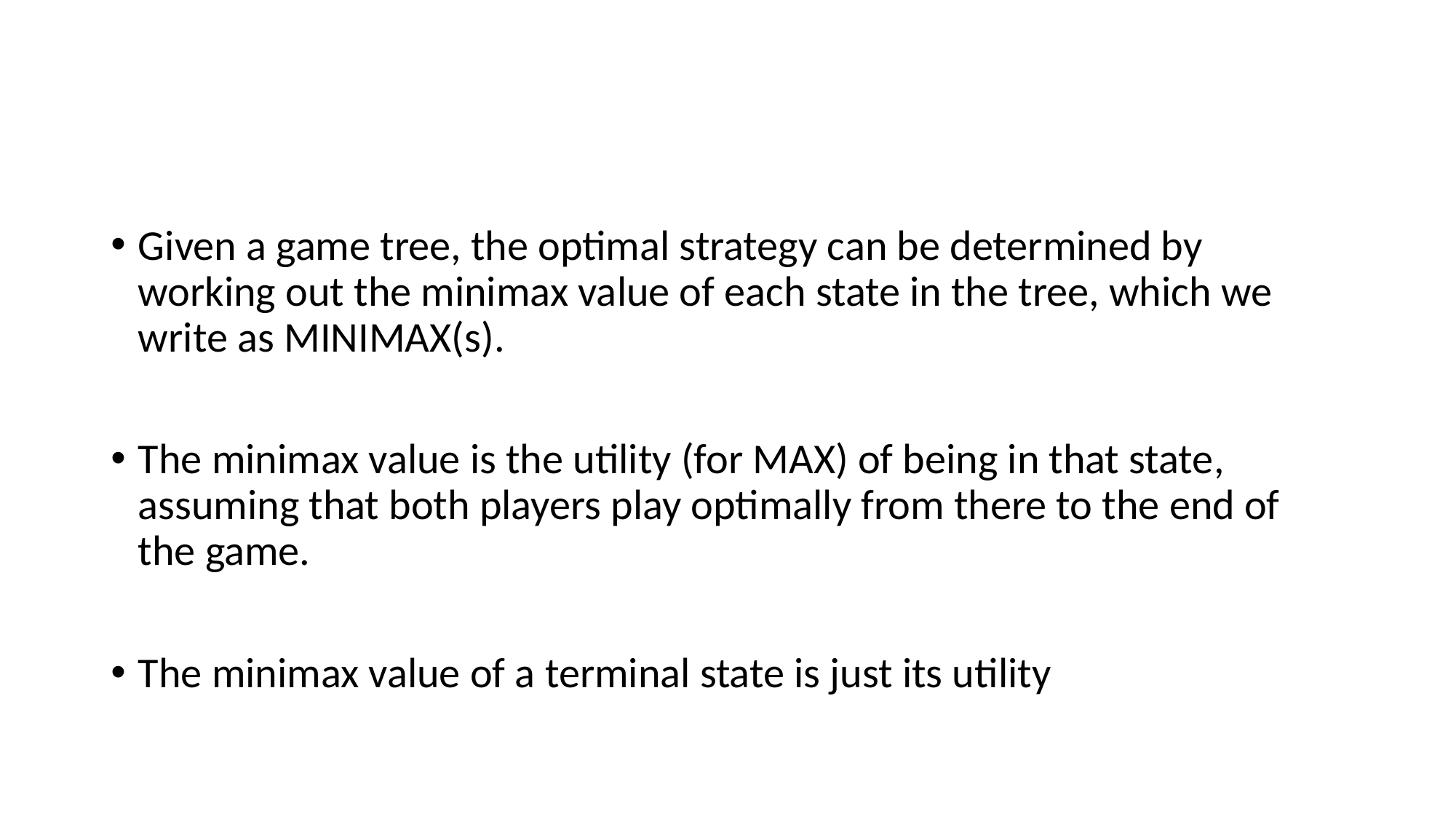

#
Given a game tree, the optimal strategy can be determined by working out the minimax value of each state in the tree, which we write as MINIMAX(s).

The minimax value is the utility (for MAX) of being in that state, assuming that both players play optimally from there to the end of the game.

The minimax value of a terminal state is just its utility